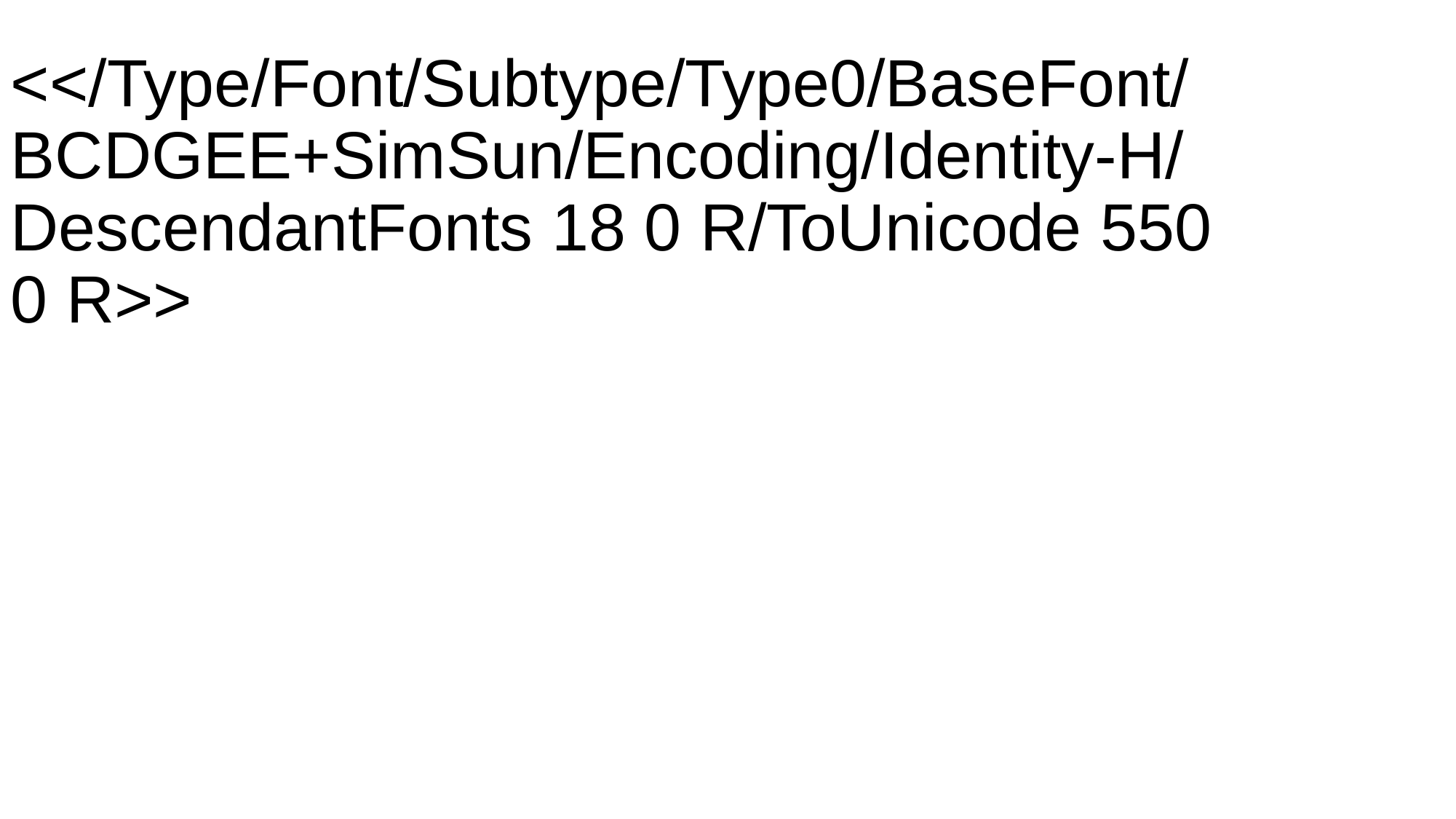

<</Type/Font/Subtype/Type0/BaseFont/BCDGEE+SimSun/Encoding/Identity-H/DescendantFonts 18 0 R/ToUnicode 550 0 R>>